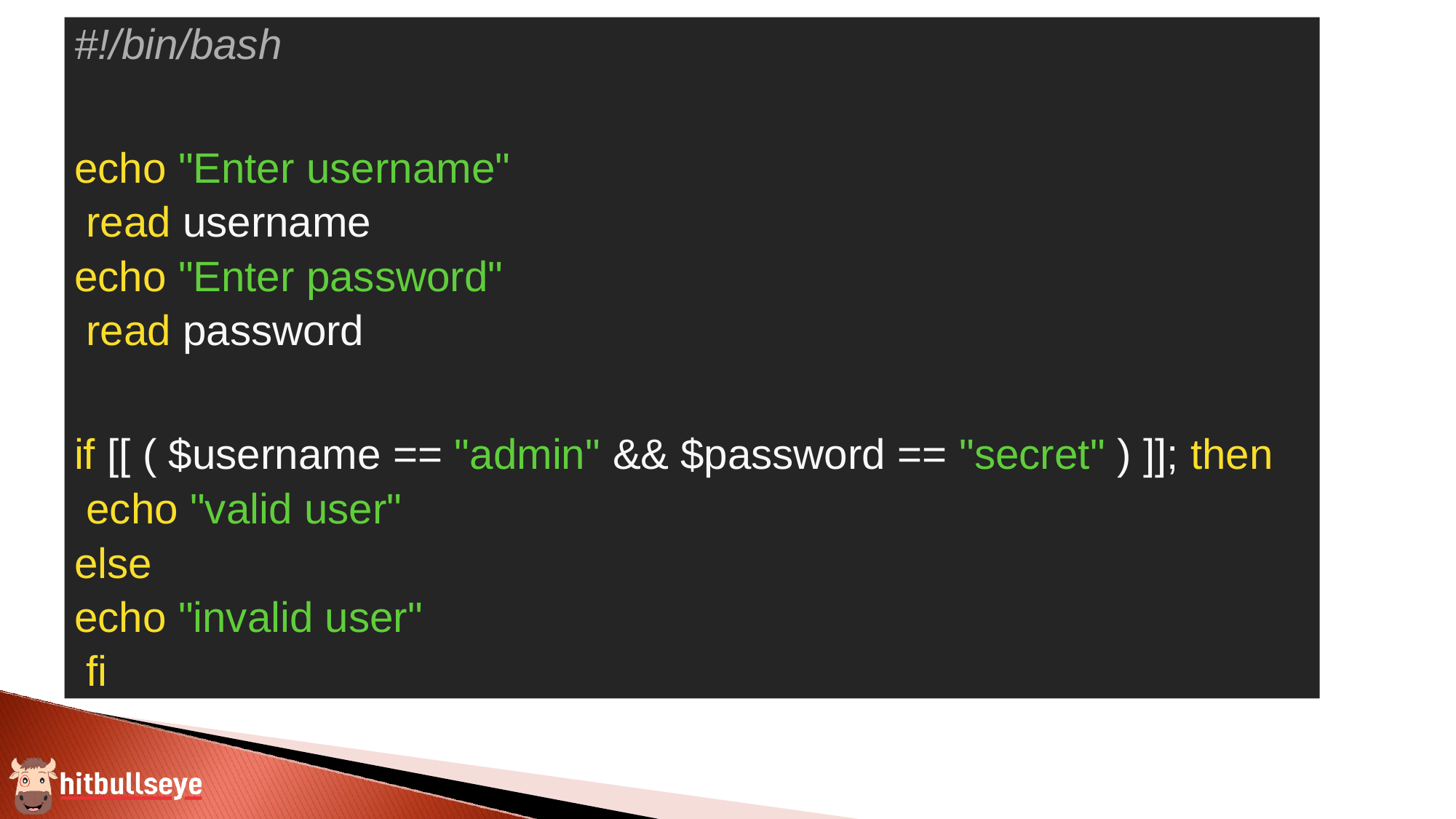

#!/bin/bash

echo "Enter username"  read username
echo "Enter password"  read password

if [[ ( $username == "admin" && $password == "secret" ) ]]; then  echo "valid user"
else
echo "invalid user"  fi